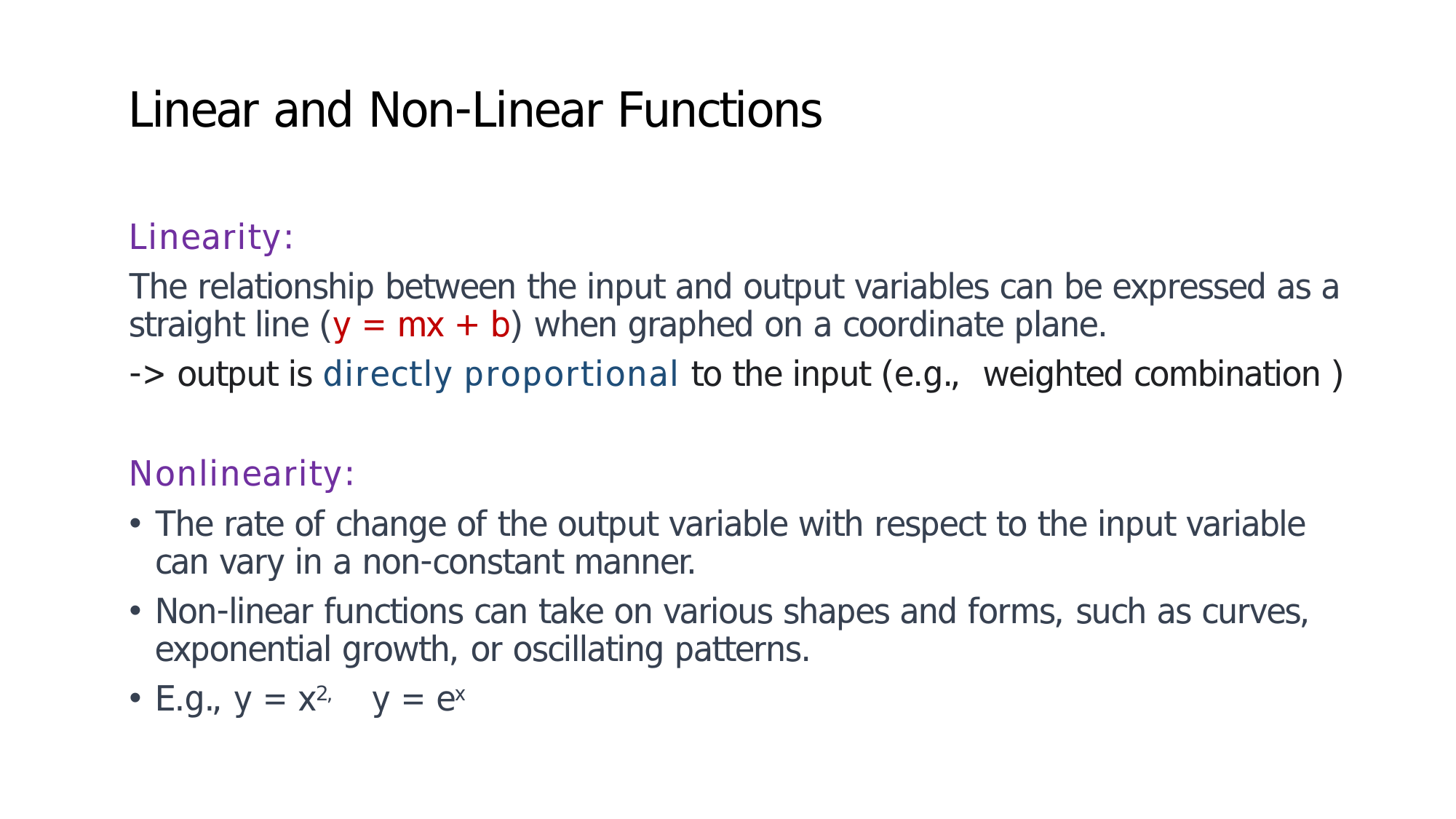

Linear and Non-Linear Functions
Linearity:
The relationship between the input and output variables can be expressed as a straight line (y = mx + b) when graphed on a coordinate plane.
-> output is directly proportional to the input (e.g.,  weighted combination )

Nonlinearity:
The rate of change of the output variable with respect to the input variable can vary in a non-constant manner.
Non-linear functions can take on various shapes and forms, such as curves, exponential growth, or oscillating patterns.
E.g., y = x2,    y = ex